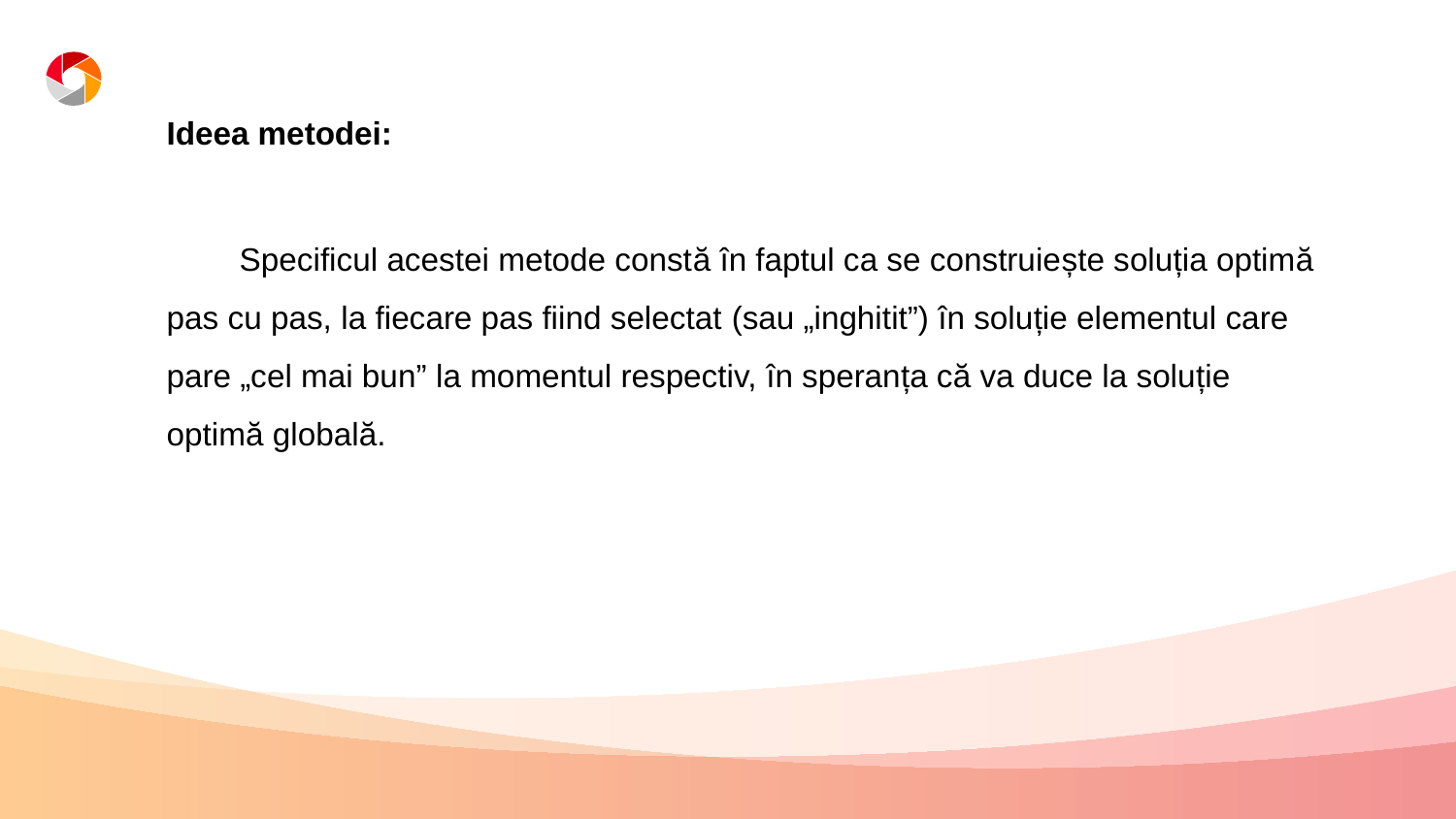

Ideea metodei:

Specificul acestei metode constă în faptul ca se construiește soluția optimă pas cu pas, la fiecare pas fiind selectat (sau „inghitit”) în soluție elementul care pare „cel mai bun” la momentul respectiv, în speranța că va duce la soluție optimă globală.